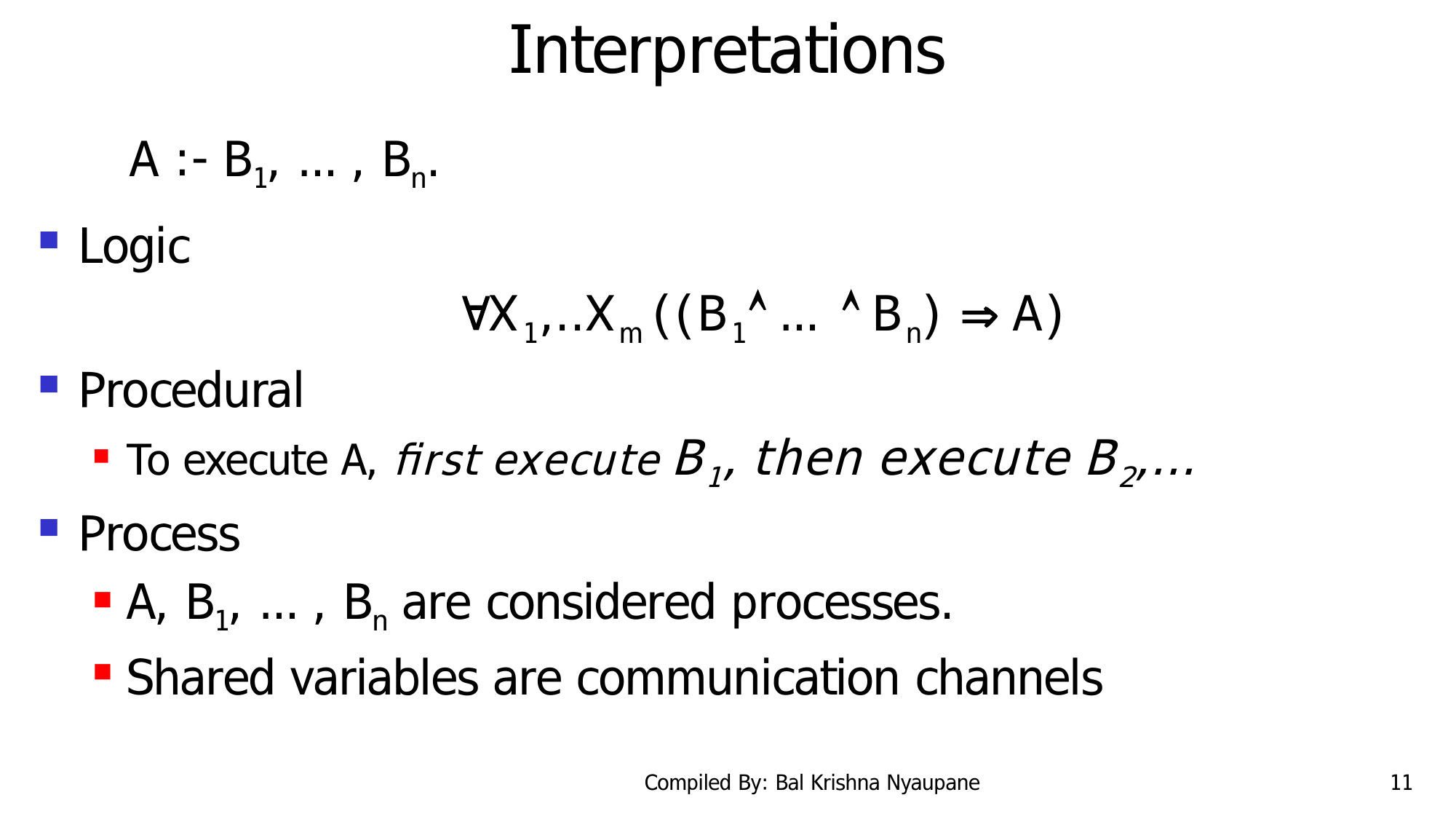

# Interpretations
A :- B1, … , Bn.
Logic
∀X1,..Xm ((B1∧ … ∧ Bn) ⇒ A)
Procedural
To execute A, first execute B1, then execute B2,...
Process
A, B1, … , Bn are considered processes.
Shared variables are communication channels
Compiled By: Bal Krishna Nyaupane
11